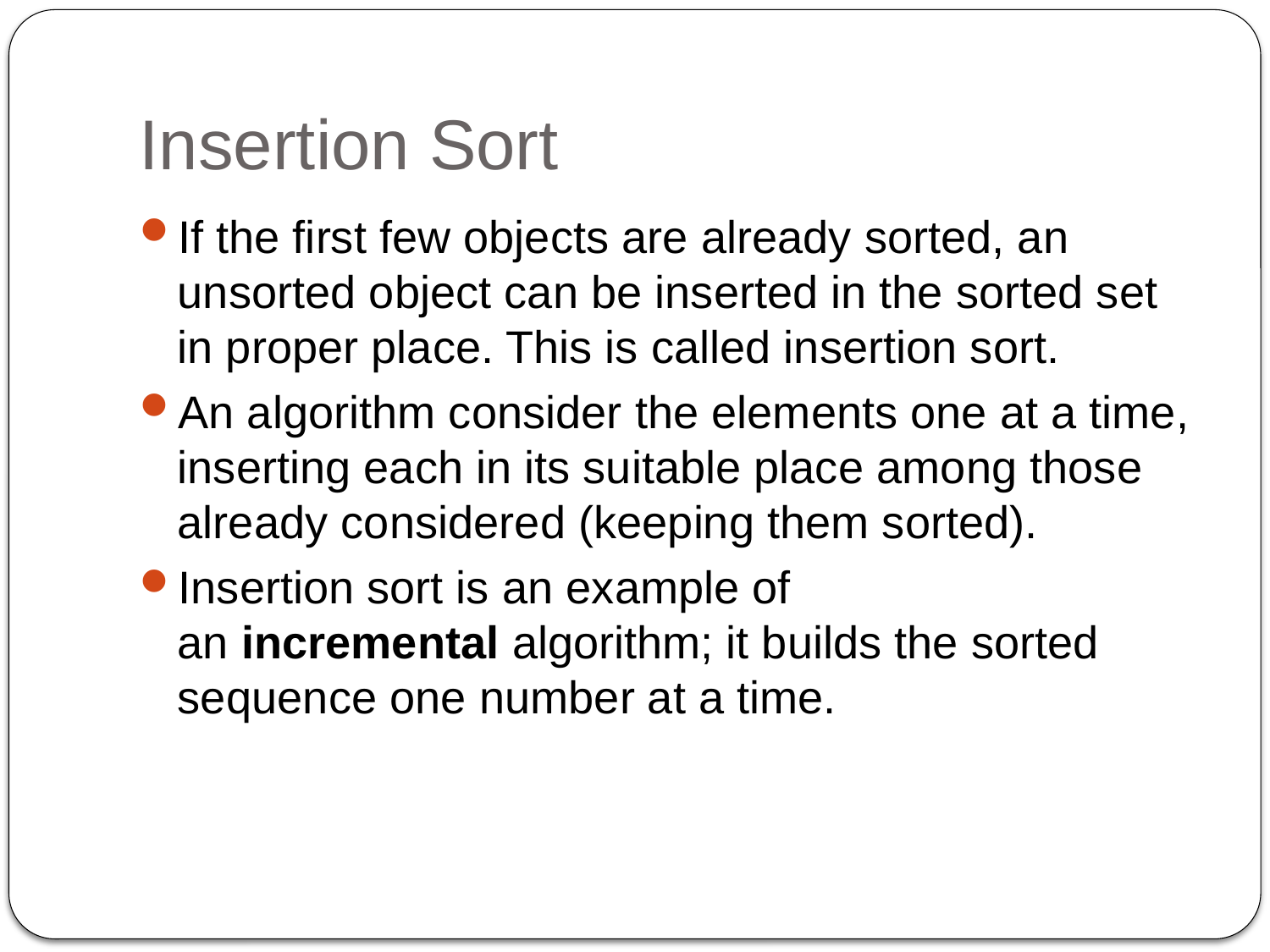

# Insertion Sort
If the first few objects are already sorted, an unsorted object can be inserted in the sorted set in proper place. This is called insertion sort.
An algorithm consider the elements one at a time, inserting each in its suitable place among those already considered (keeping them sorted).
Insertion sort is an example of an incremental algorithm; it builds the sorted sequence one number at a time.